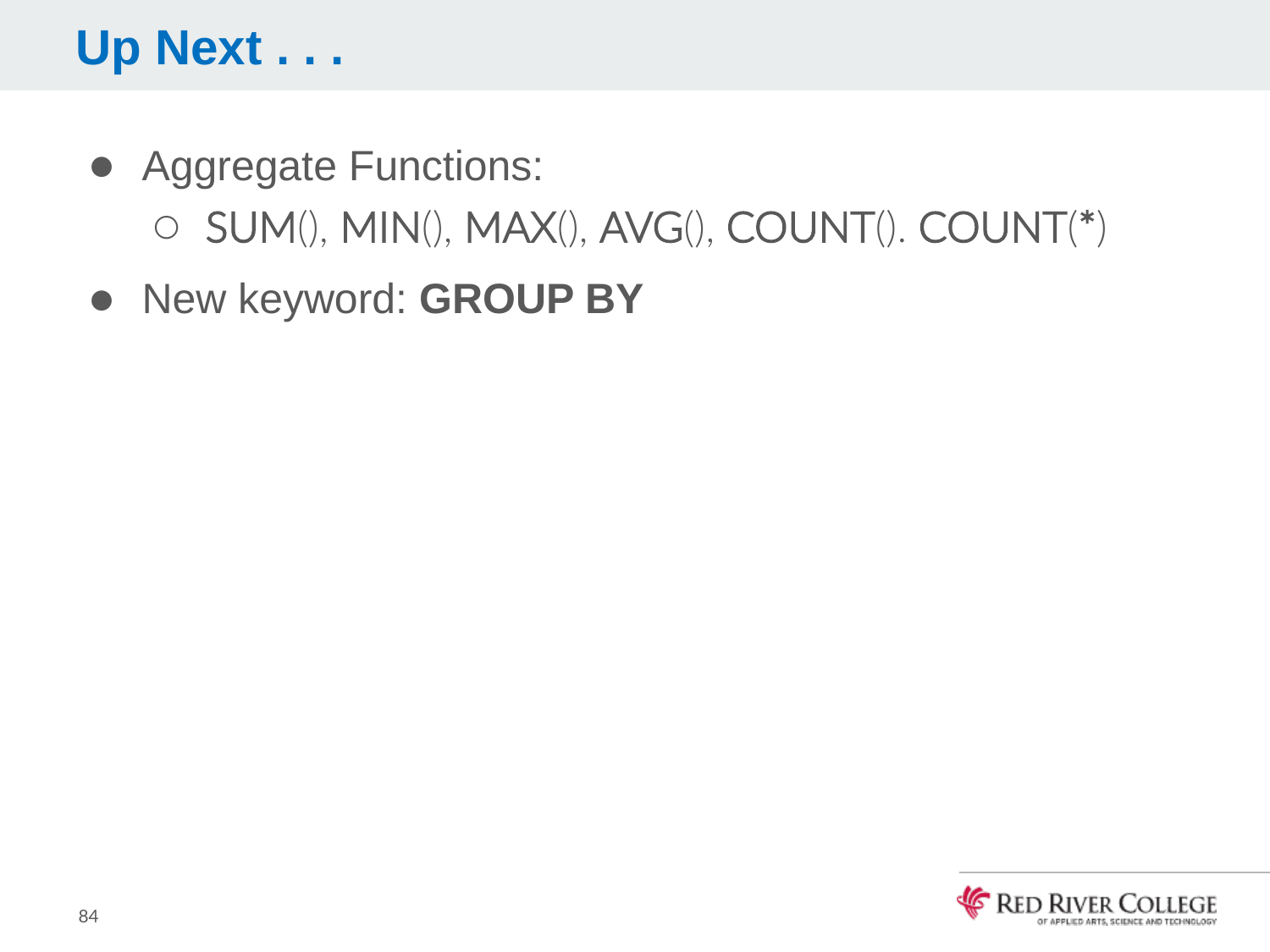

# Up Next . . .
Aggregate Functions:
SUM(), MIN(), MAX(), AVG(), COUNT(). COUNT(*)
New keyword: GROUP BY
84